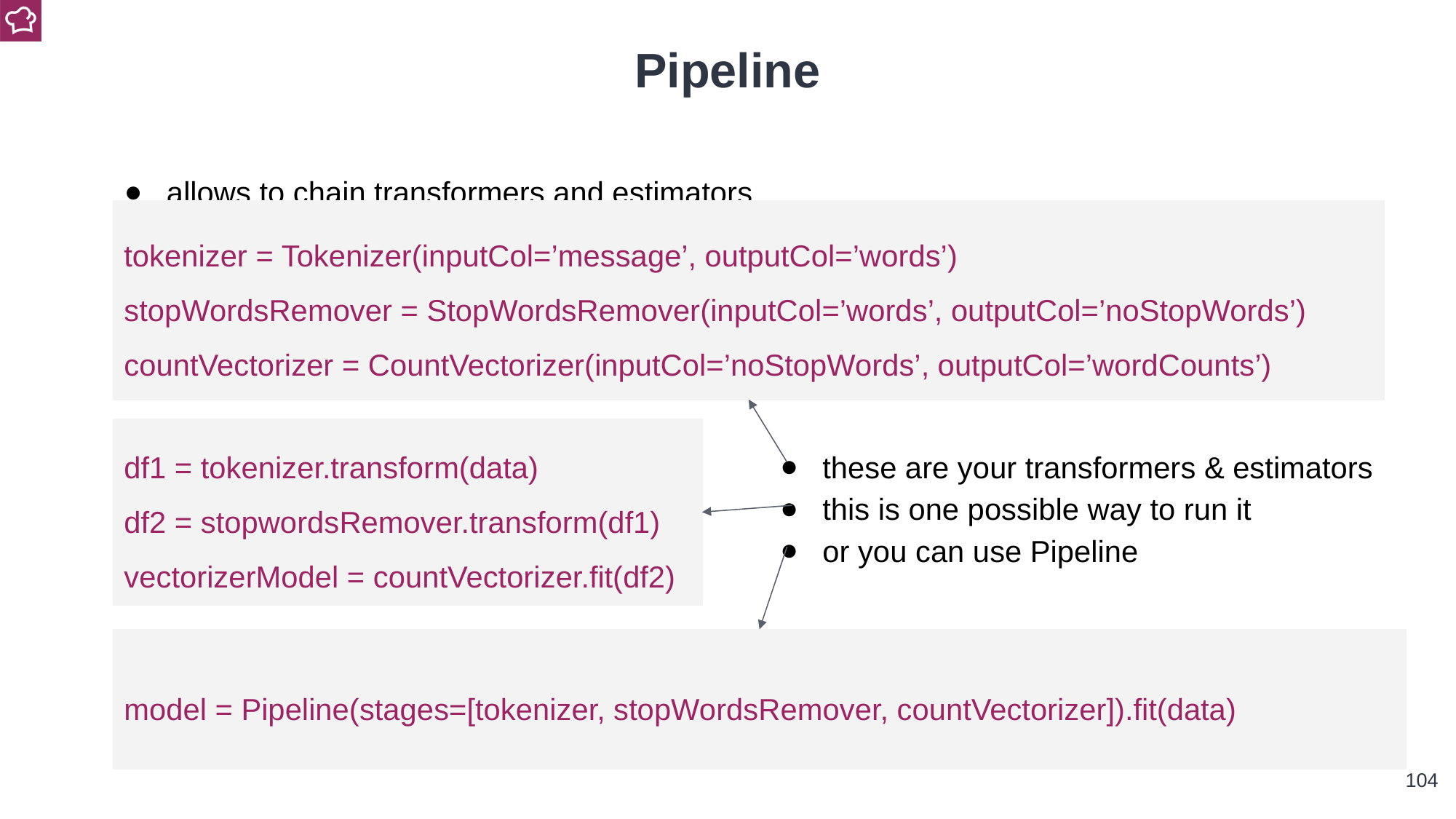

Pipeline
allows to chain transformers and estimators
tokenizer = Tokenizer(inputCol=’message’, outputCol=’words’)
stopWordsRemover = StopWordsRemover(inputCol=’words’, outputCol=’noStopWords’)
countVectorizer = CountVectorizer(inputCol=’noStopWords’, outputCol=’wordCounts’)
df1 = tokenizer.transform(data)
df2 = stopwordsRemover.transform(df1)
vectorizerModel = countVectorizer.fit(df2)
these are your transformers & estimators
this is one possible way to run it
or you can use Pipeline
model = Pipeline(stages=[tokenizer, stopWordsRemover, countVectorizer]).fit(data)
104